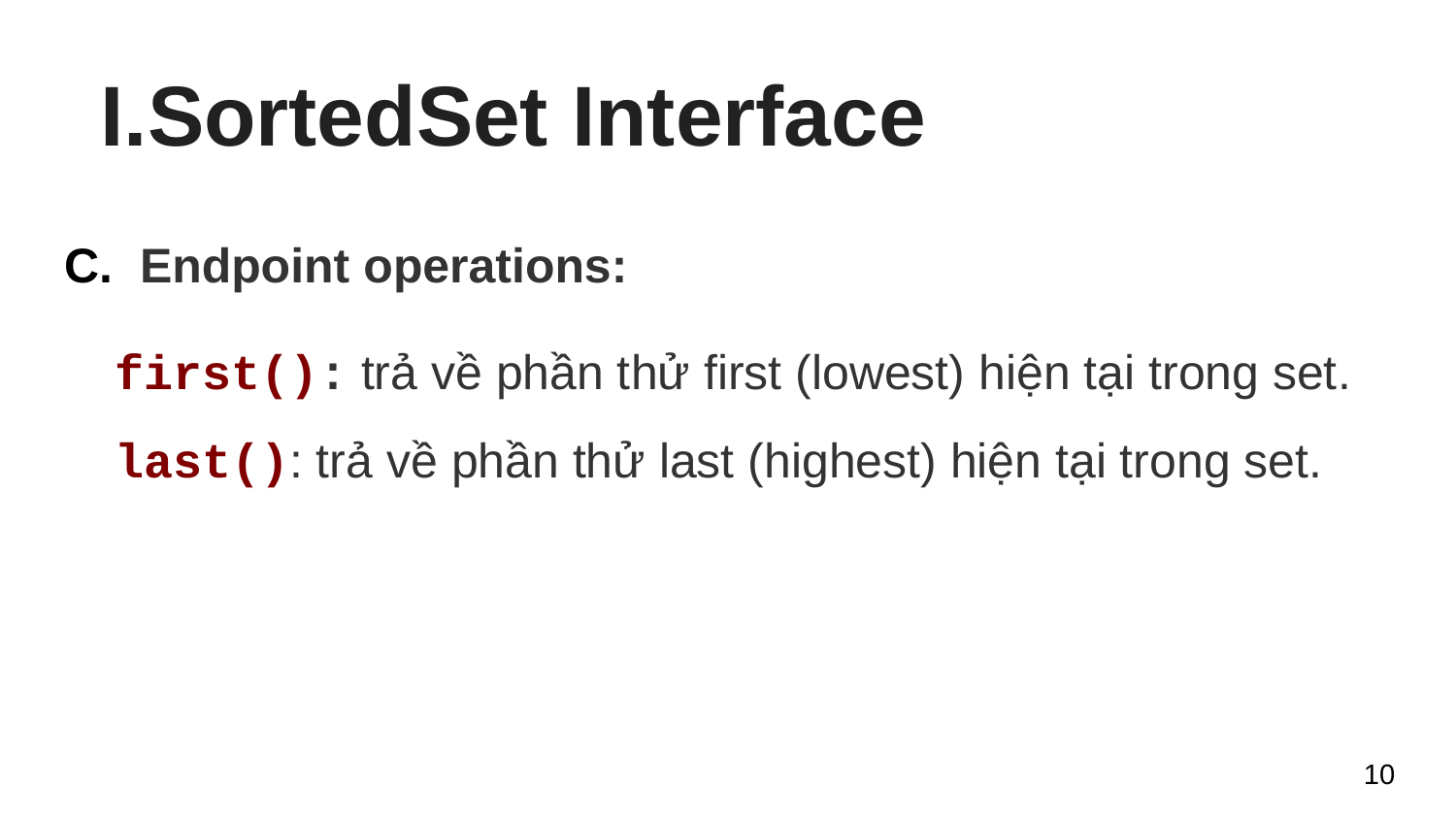

# SortedSet Interface
C.  Endpoint operations:
first(): trả về phần thử first (lowest) hiện tại trong set.
last(): trả về phần thử last (highest) hiện tại trong set.

10